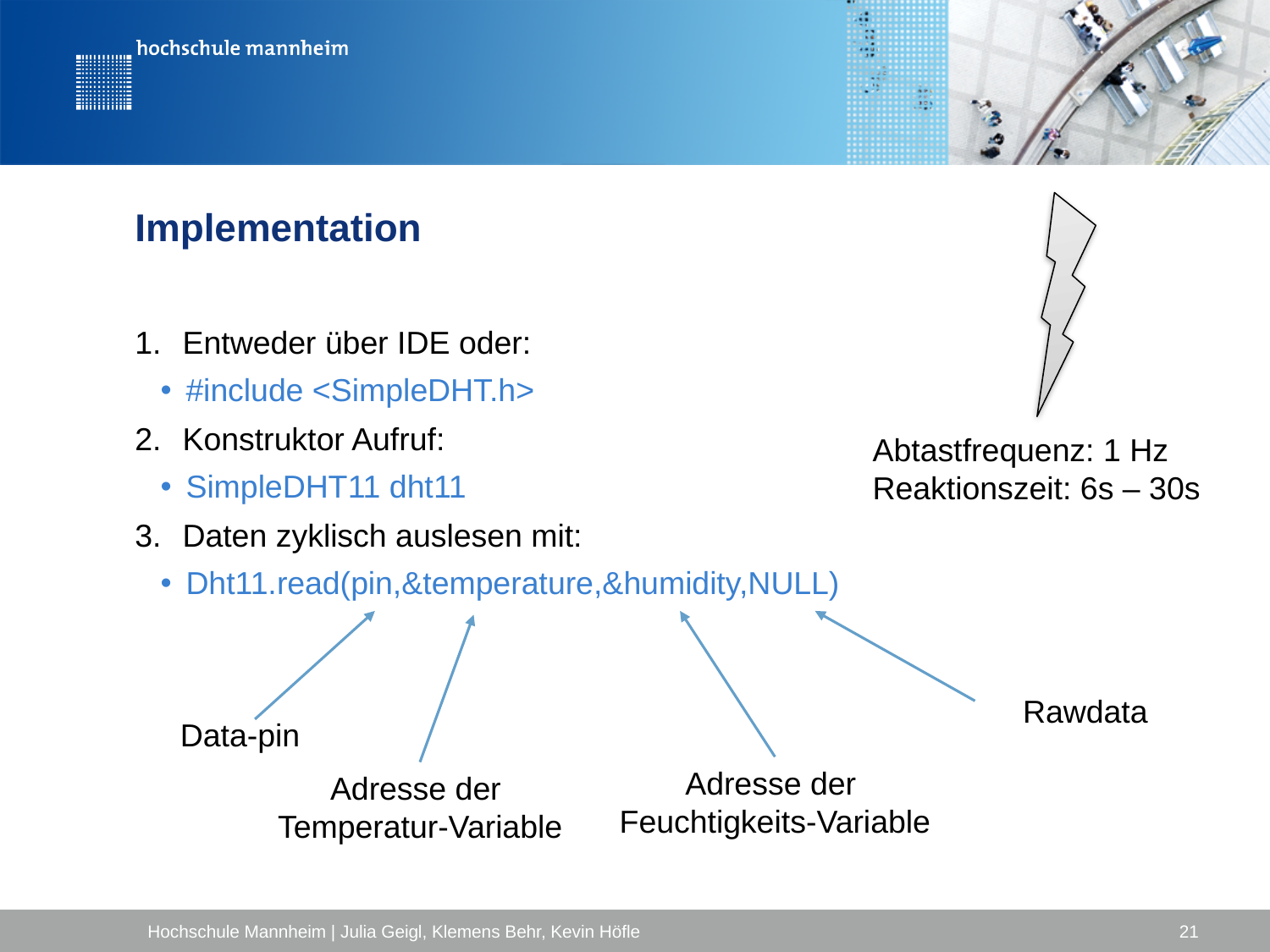

# Implementation
Entweder über IDE oder:
#include <SimpleDHT.h>
Konstruktor Aufruf:
SimpleDHT11 dht11
Daten zyklisch auslesen mit:
Dht11.read(pin,&temperature,&humidity,NULL)
Abtastfrequenz: 1 Hz
Reaktionszeit: 6s – 30s
Rawdata
Data-pin
Adresse der
Feuchtigkeits-Variable
Adresse der
Temperatur-Variable
Hochschule Mannheim | Julia Geigl, Klemens Behr, Kevin Höfle
21